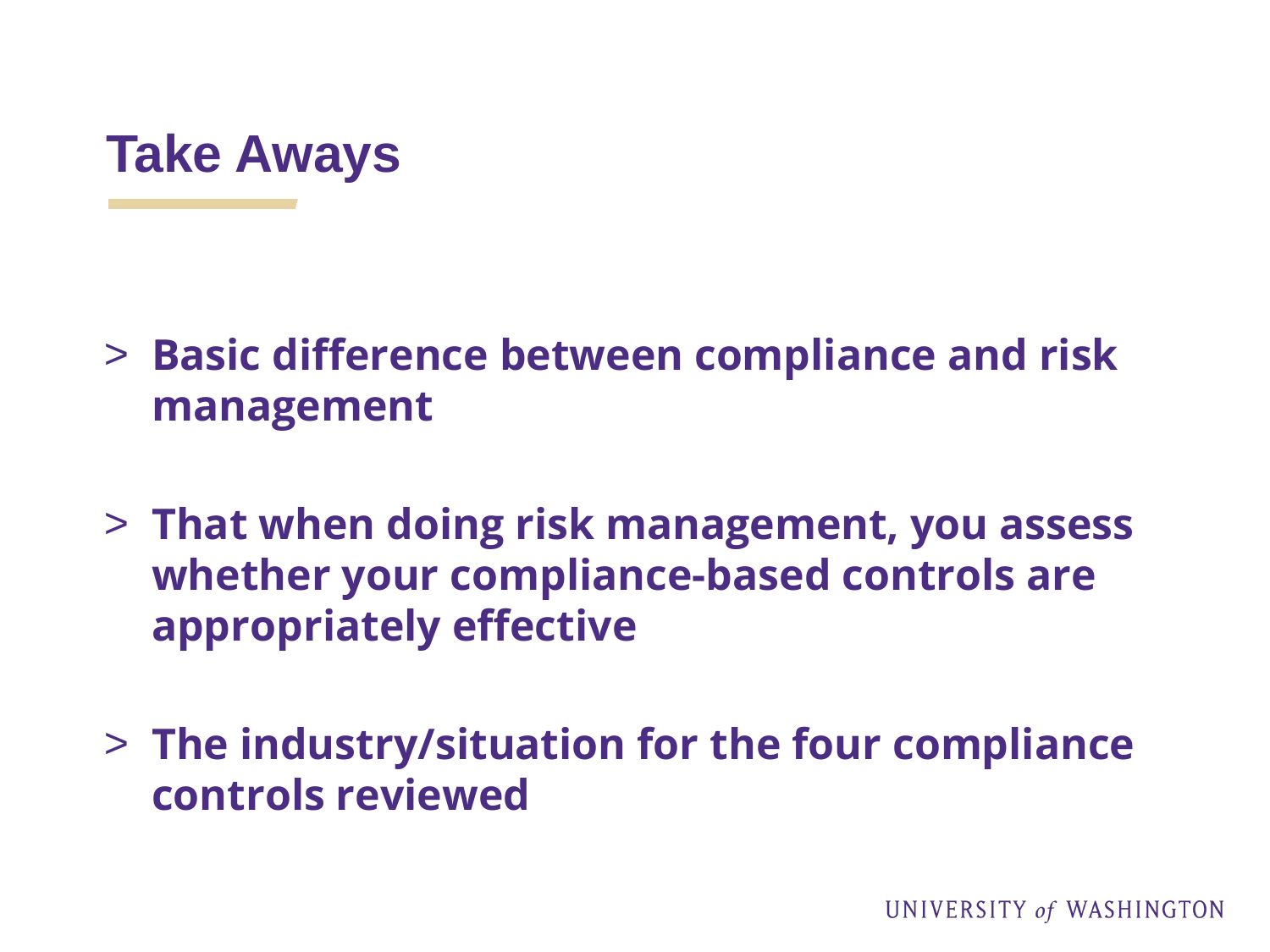

# Take Aways
Basic difference between compliance and risk management

That when doing risk management, you assess whether your compliance-based controls are appropriately effective

The industry/situation for the four compliance controls reviewed